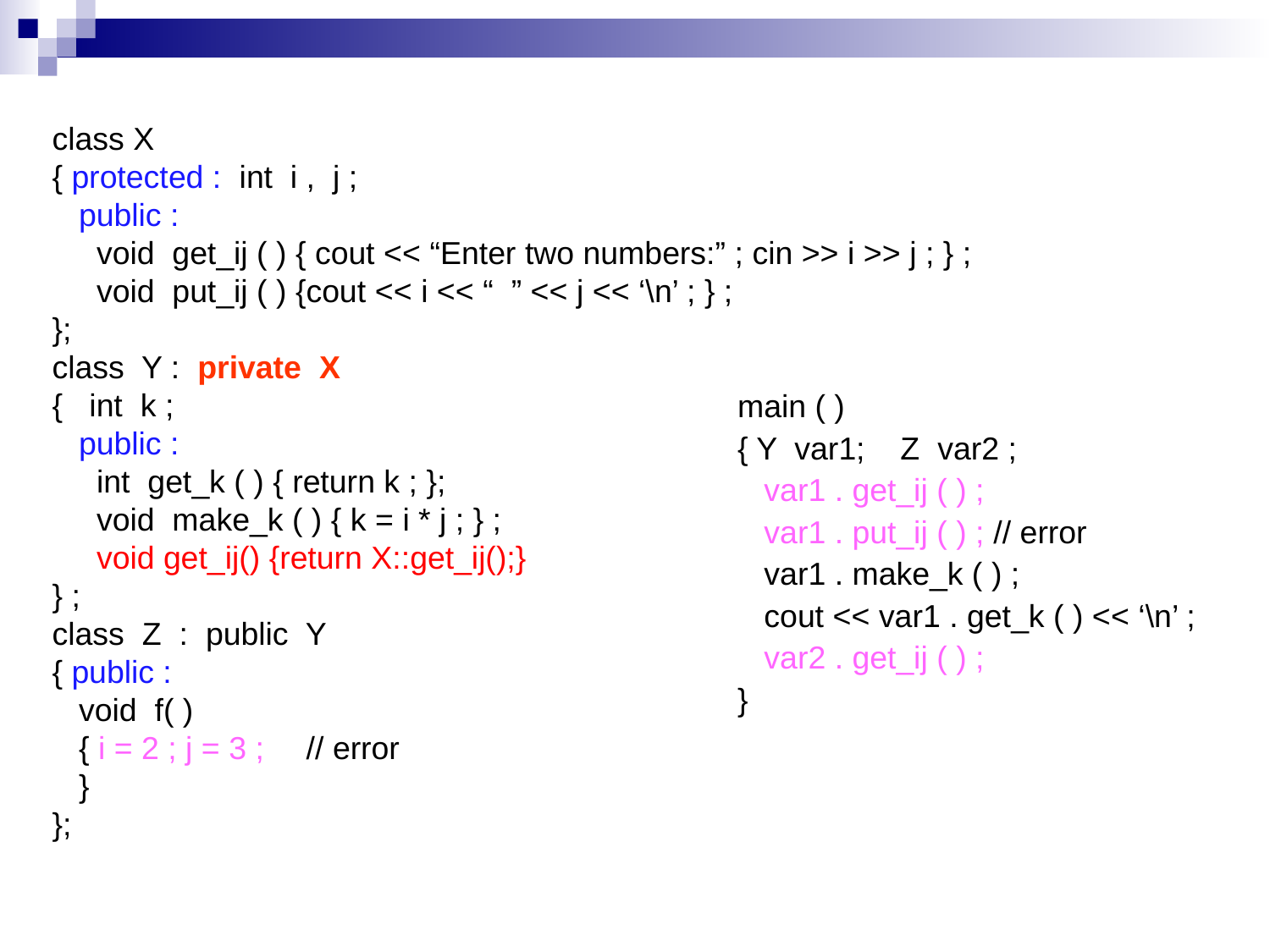

class X
{ protected :  int  i ,  j ;
   public :
     void  get_ij ( ) { cout << “Enter two numbers:” ; cin >> i >> j ; } ;
     void  put_ij ( ) {cout << i << “  ” << j << ‘\n’ ; } ;
};
class  Y :  private  X
{   int  k ;
   public :
     int  get_k ( ) { return k ; };
     void  make_k ( ) { k = i * j ; } ;
     void get_ij() {return X::get_ij();}
} ;
class  Z  :  public  Y
{ public :
   void  f( )
   { i = 2 ; j = 3 ; 	// error
   }
};
main ( )
{ Y  var1;    Z  var2 ;
   var1 . get_ij ( ) ;
   var1 . put_ij ( ) ; // error
   var1 . make_k ( ) ;
   cout << var1 . get_k ( ) << ‘\n’ ;
   var2 . get_ij ( ) ;
}